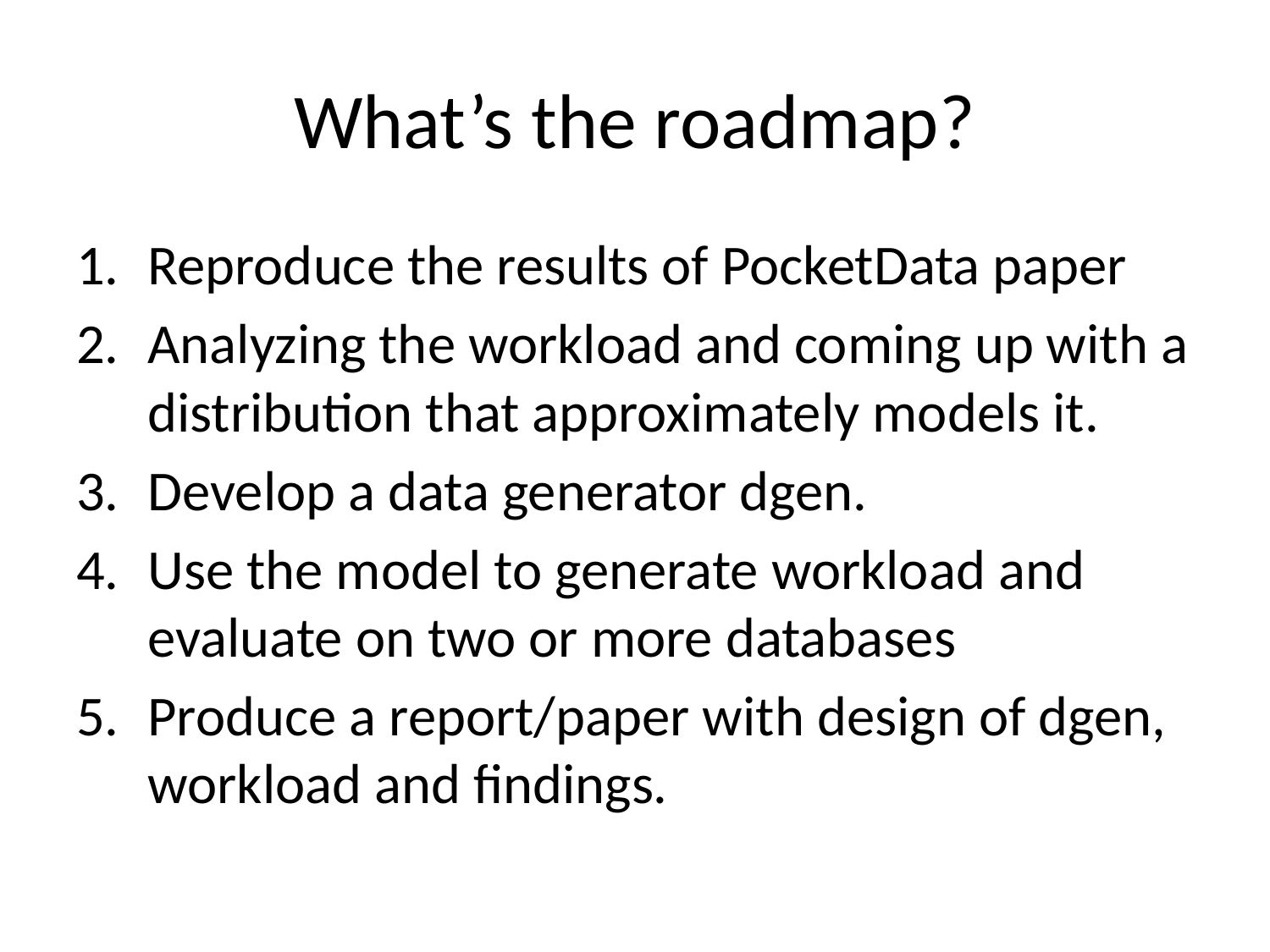

# What’s the roadmap?
Reproduce the results of PocketData paper
Analyzing the workload and coming up with a distribution that approximately models it.
Develop a data generator dgen.
Use the model to generate workload and evaluate on two or more databases
Produce a report/paper with design of dgen, workload and findings.